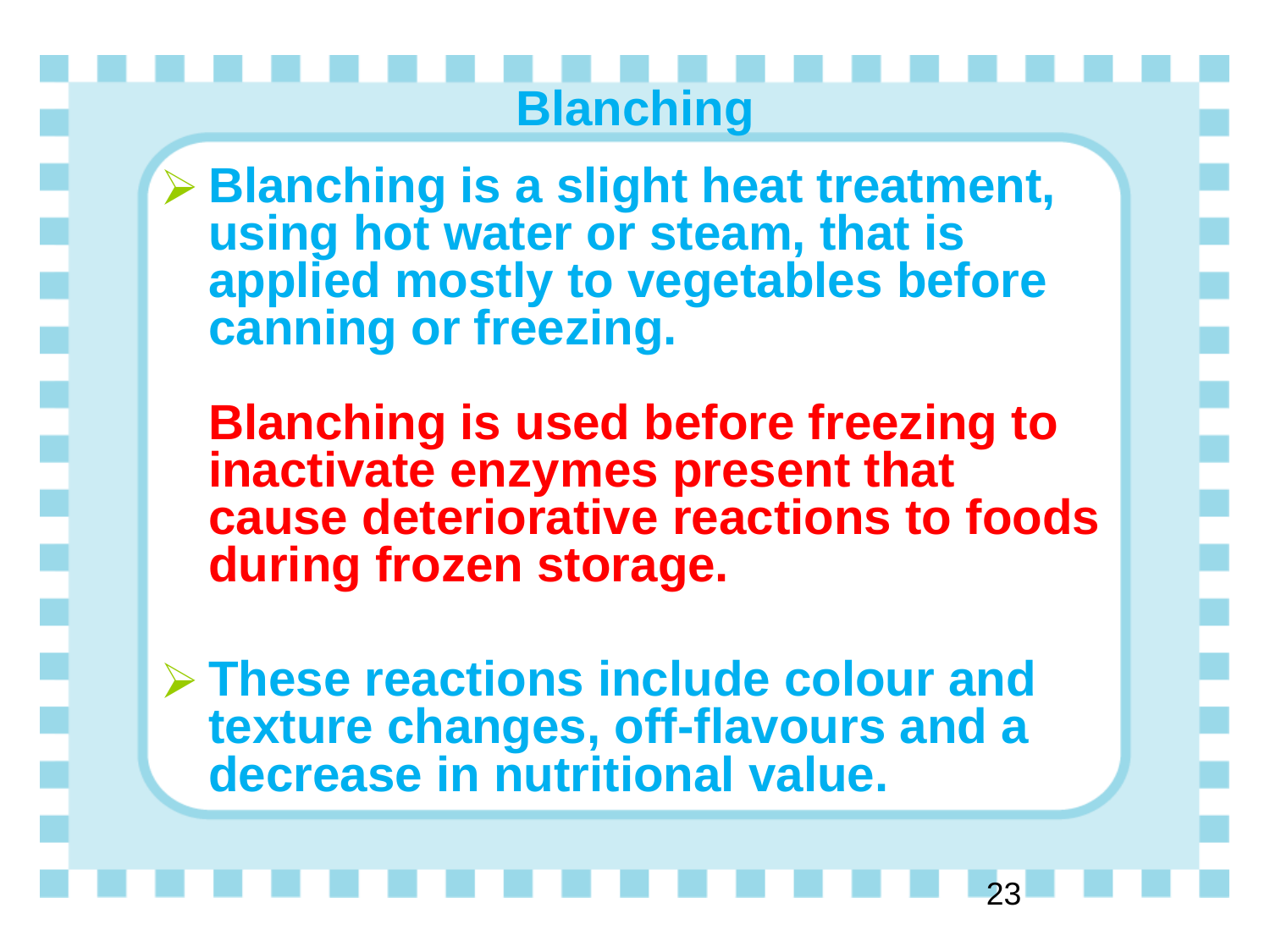

# Blanching
Blanching is a slight heat treatment, using hot water or steam, that is applied mostly to vegetables before canning or freezing. 
Blanching is used before freezing to inactivate enzymes present that cause deteriorative reactions to foods during frozen storage.

These reactions include colour and texture changes, off-flavours and a decrease in nutritional value.
23